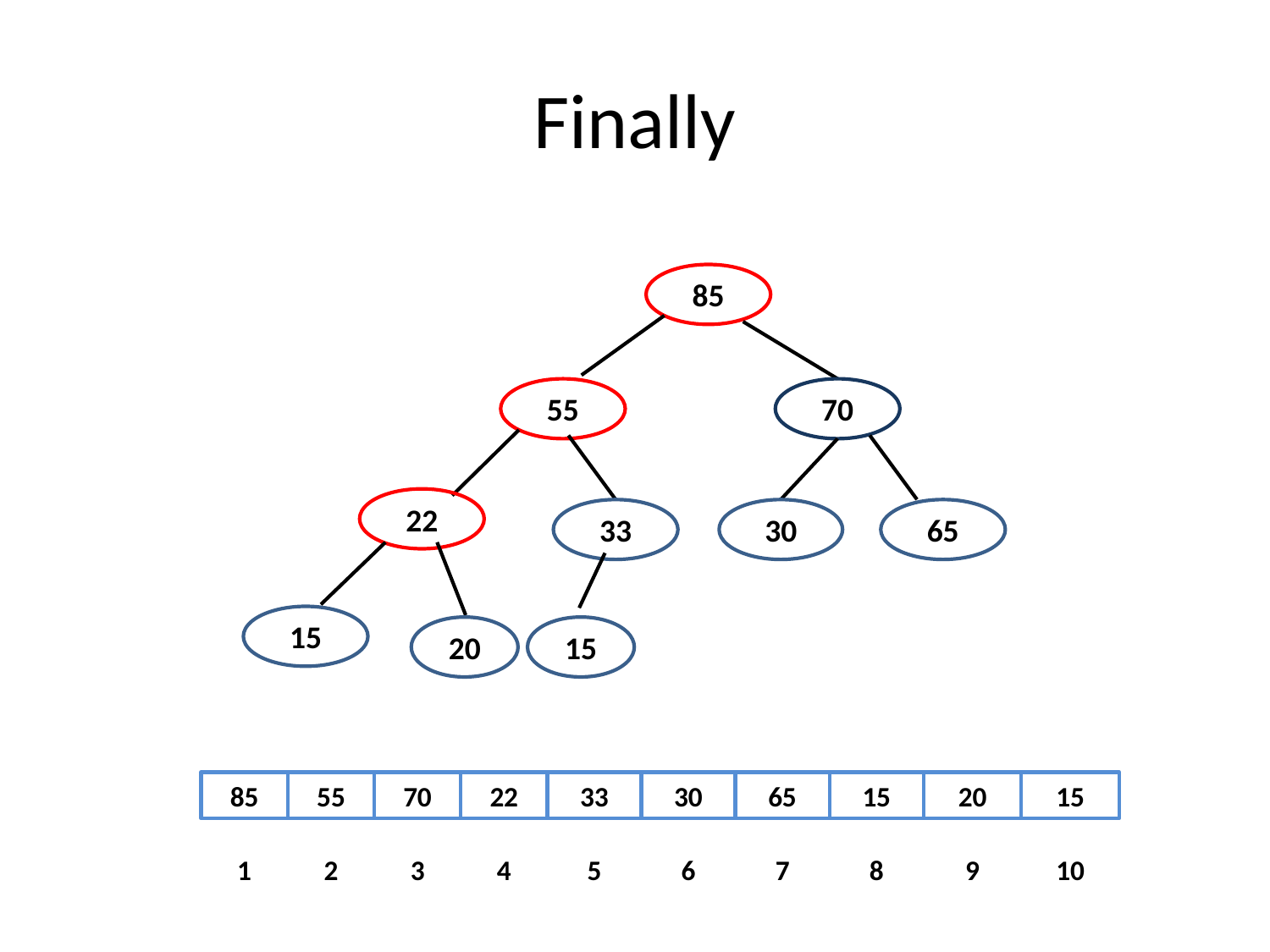

# Finally
85
55
70
22
33
30
65
15
20
15
85
55
70
22
33
30
65
15
20
15
1
2
3
4
5
6
7
8
9
10